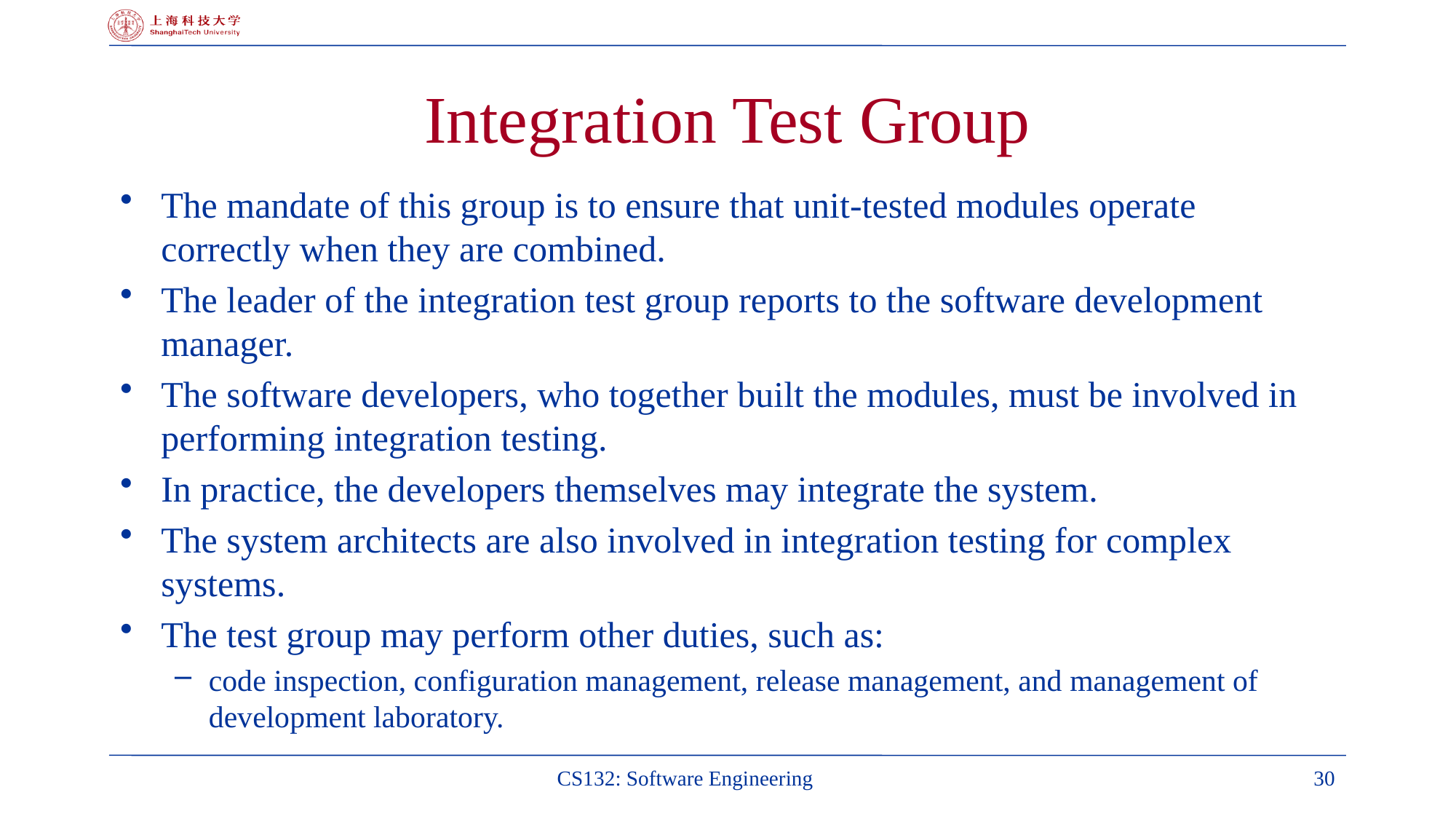

# Integration Test Group
The mandate of this group is to ensure that unit-tested modules operate correctly when they are combined.
The leader of the integration test group reports to the software development manager.
The software developers, who together built the modules, must be involved in performing integration testing.
In practice, the developers themselves may integrate the system.
The system architects are also involved in integration testing for complex systems.
The test group may perform other duties, such as:
code inspection, configuration management, release management, and management of development laboratory.

CS132: Software Engineering
30